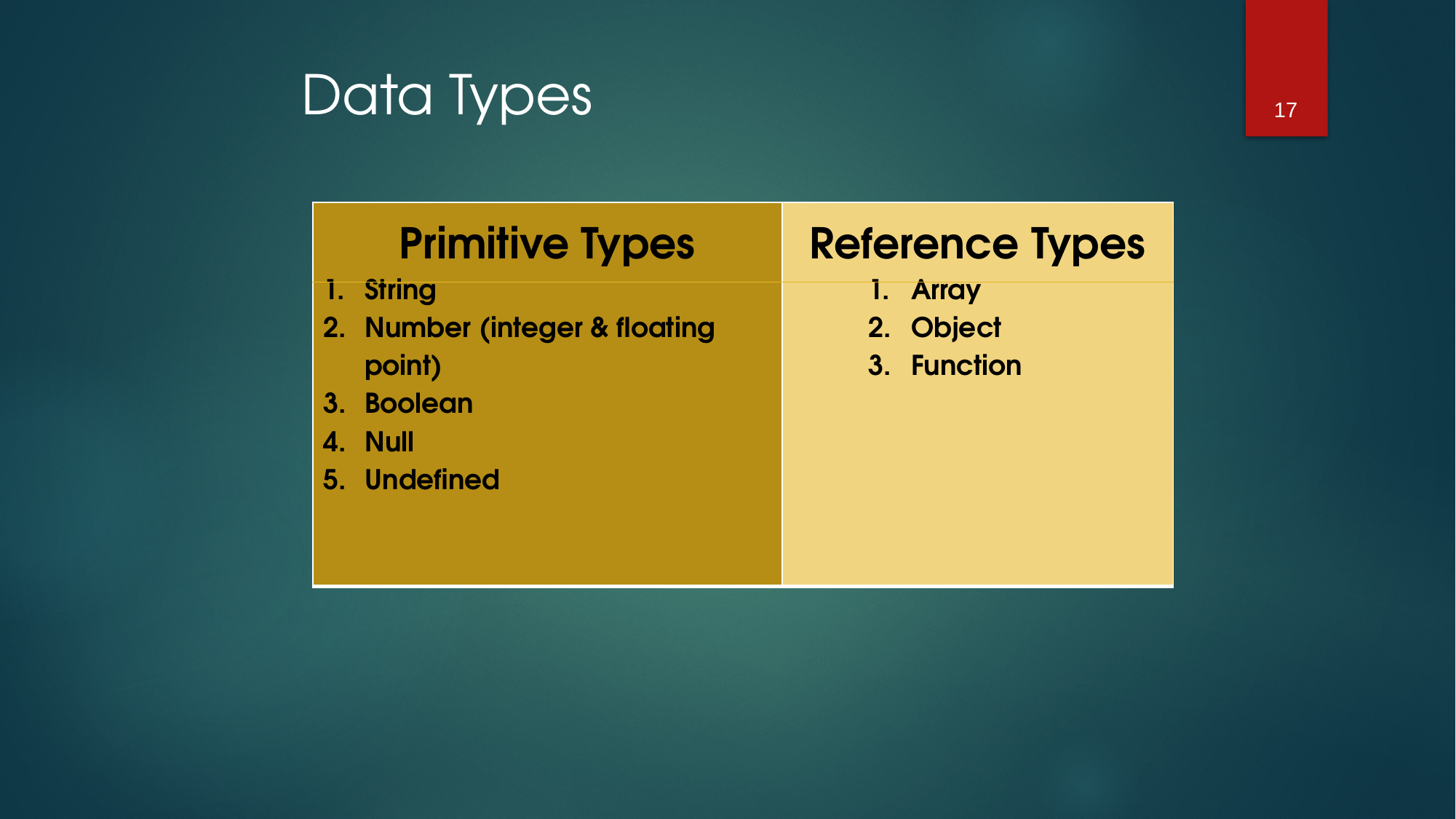

17
Data Types
| Primitive Types String Number (integer & floating point) Boolean Null Undefined | Reference Types Array Object Function |
| --- | --- |